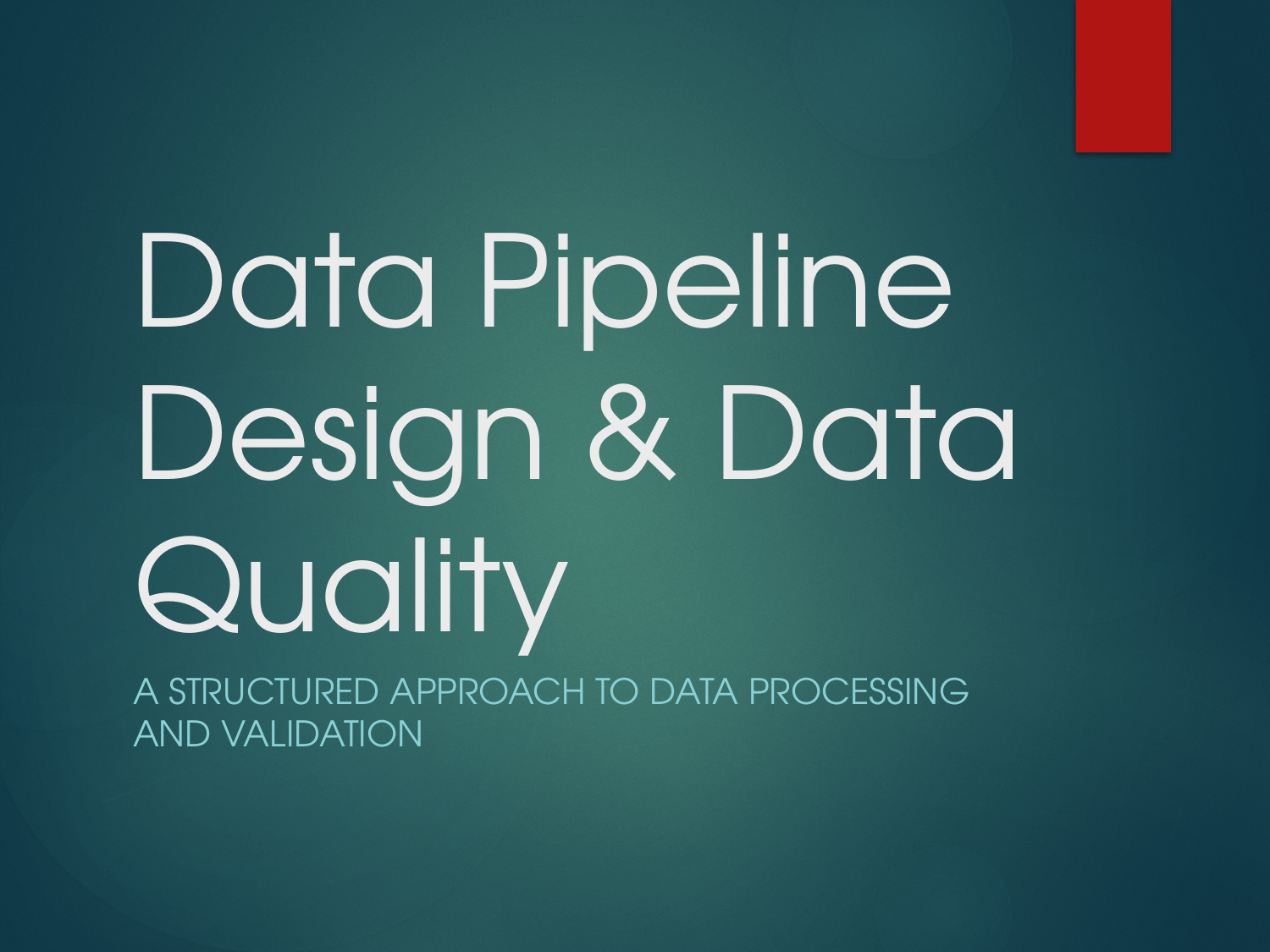

# Data Pipeline Design & Data Quality
A structured approach to data processing and validation